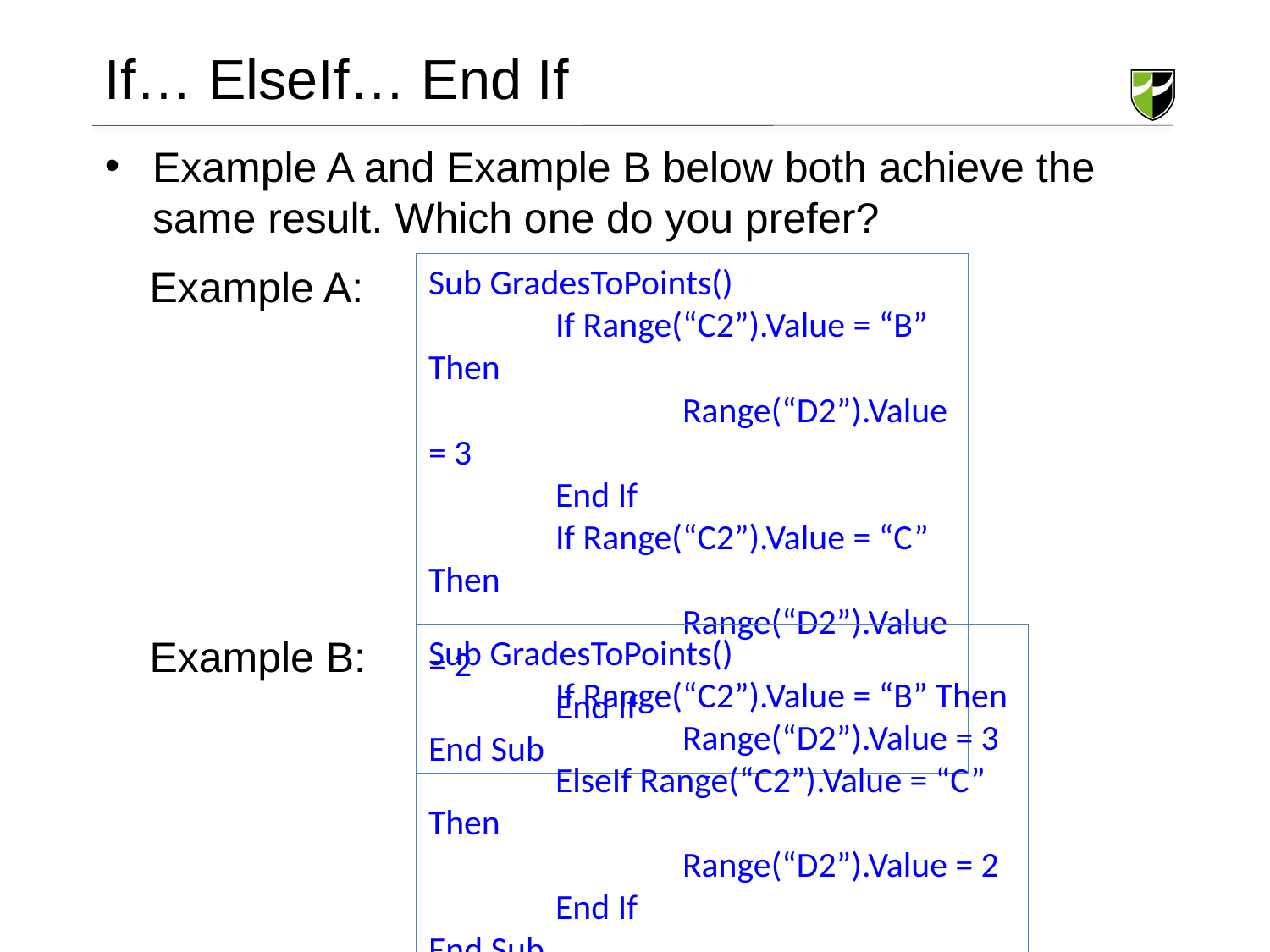

# If… ElseIf… End If
Example A and Example B below both achieve the same result. Which one do you prefer?
Sub GradesToPoints()
	If Range(“C2”).Value = “B” Then
		Range(“D2”).Value = 3
	End If
	If Range(“C2”).Value = “C” Then
		Range(“D2”).Value = 2
	End If
End Sub
Example A:
Example B:
Sub GradesToPoints()
	If Range(“C2”).Value = “B” Then
		Range(“D2”).Value = 3
	ElseIf Range(“C2”).Value = “C” Then
		Range(“D2”).Value = 2
	End If
End Sub